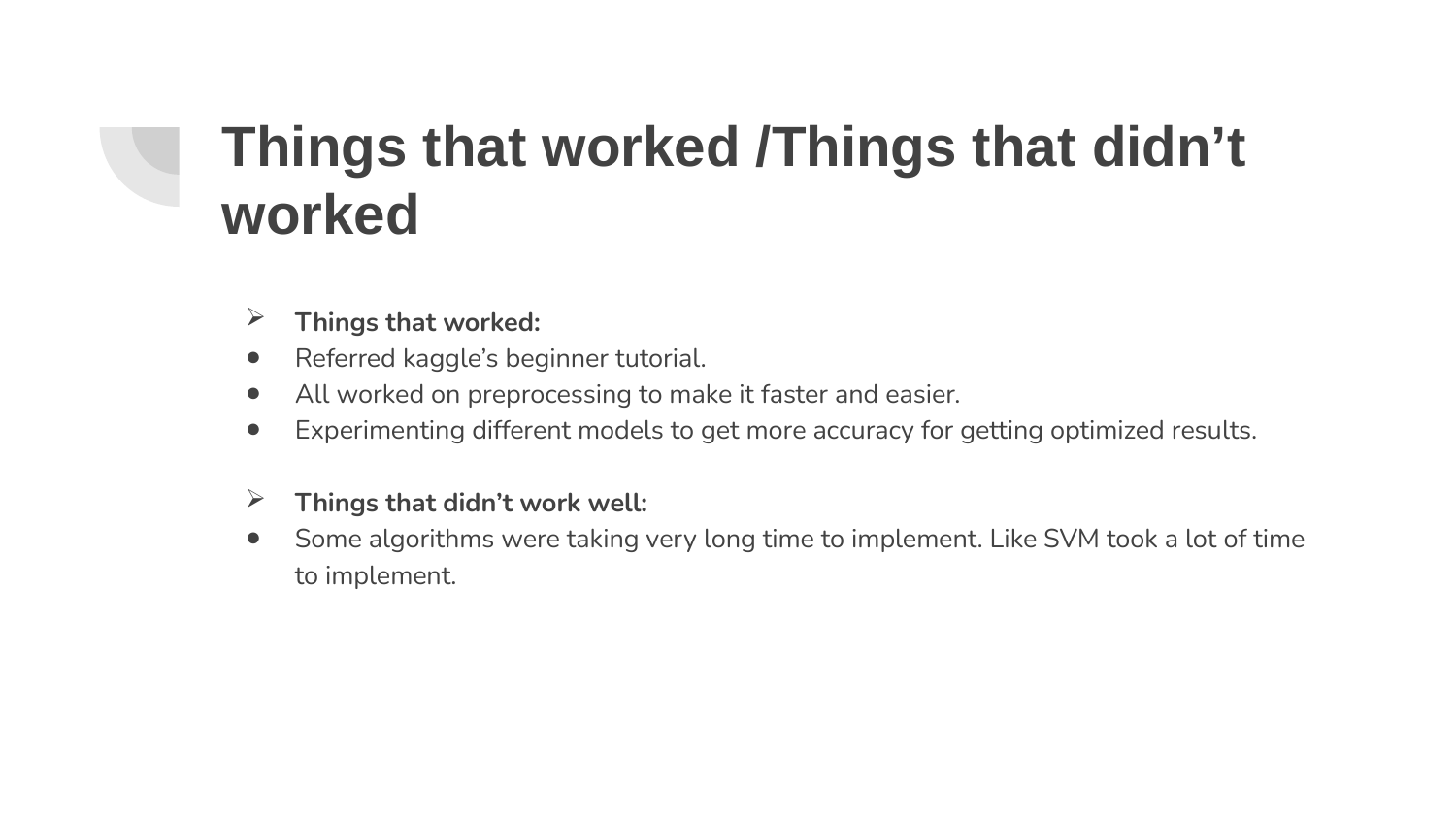

# Things that worked /Things that didn’t worked
Things that worked:
Referred kaggle’s beginner tutorial.
All worked on preprocessing to make it faster and easier.
Experimenting different models to get more accuracy for getting optimized results.
Things that didn’t work well:
Some algorithms were taking very long time to implement. Like SVM took a lot of time to implement.